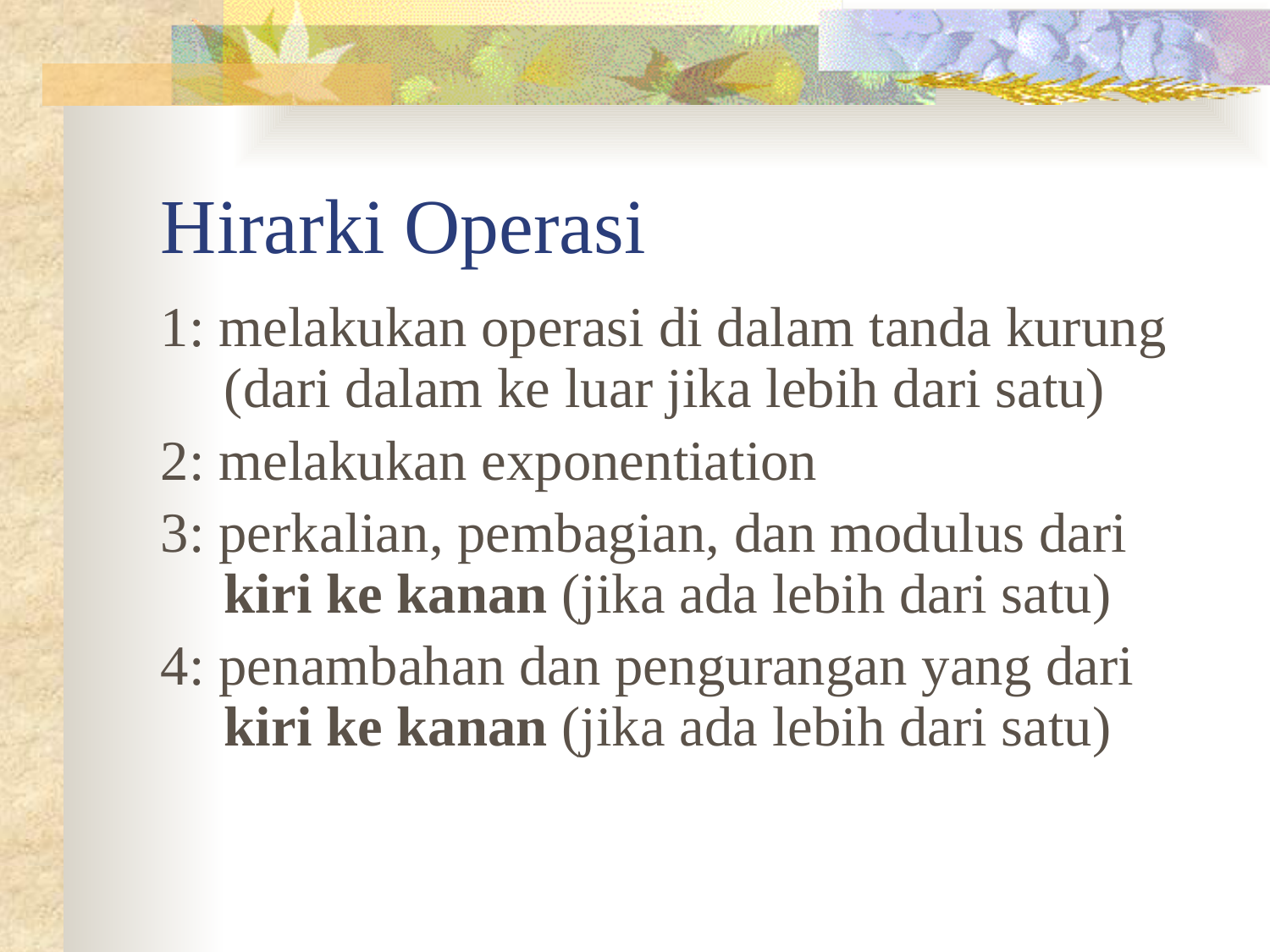

# Hirarki Operasi
1: melakukan operasi di dalam tanda kurung (dari dalam ke luar jika lebih dari satu)
2: melakukan exponentiation
3: perkalian, pembagian, dan modulus dari kiri ke kanan (jika ada lebih dari satu)
4: penambahan dan pengurangan yang dari kiri ke kanan (jika ada lebih dari satu)